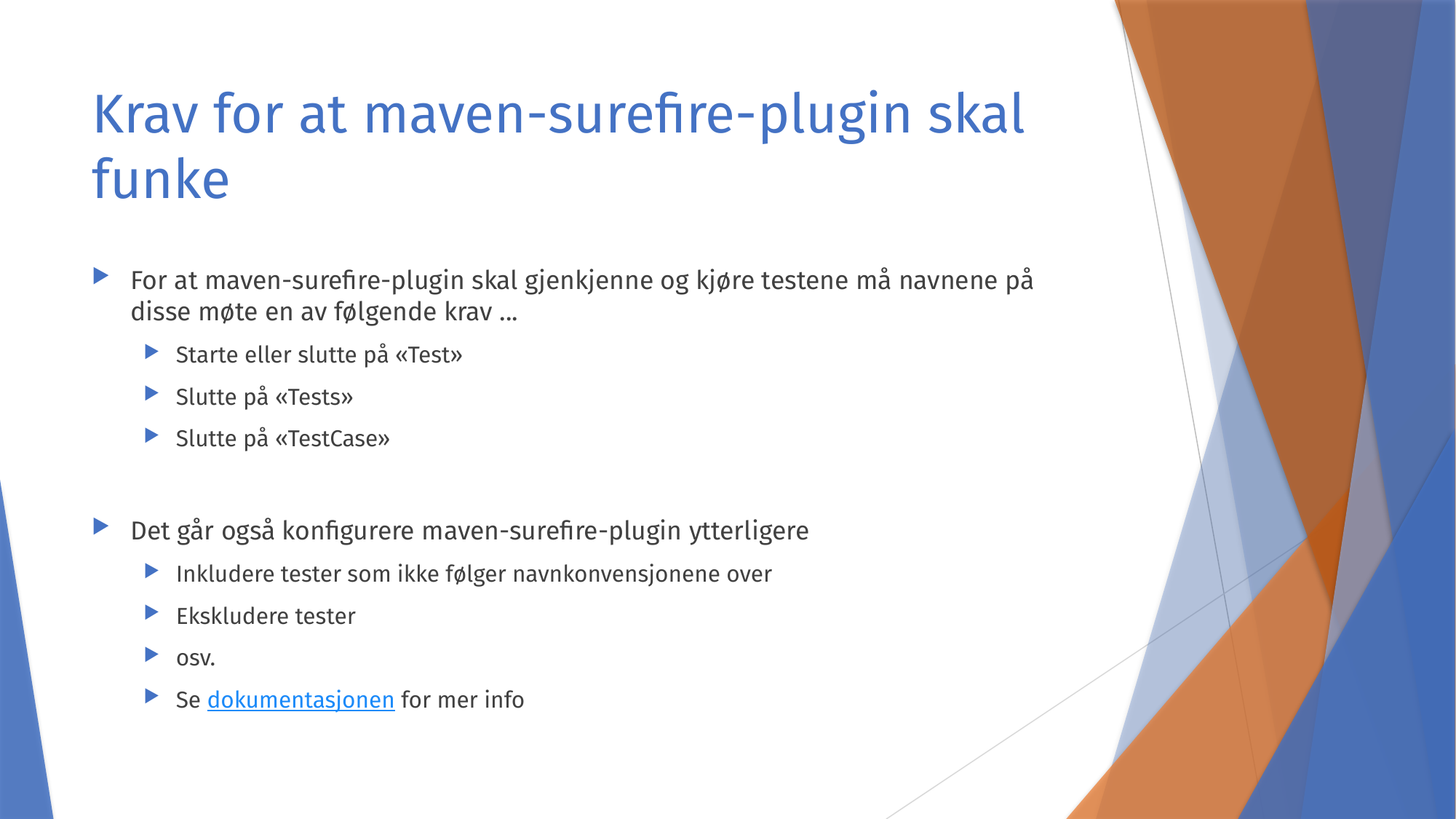

# Krav for at maven-surefire-plugin skal funke
For at maven-surefire-plugin skal gjenkjenne og kjøre testene må navnene på disse møte en av følgende krav ...
Starte eller slutte på «Test»
Slutte på «Tests»
Slutte på «TestCase»

Det går også konfigurere maven-surefire-plugin ytterligere
Inkludere tester som ikke følger navnkonvensjonene over
Ekskludere tester
osv.
Se dokumentasjonen for mer info